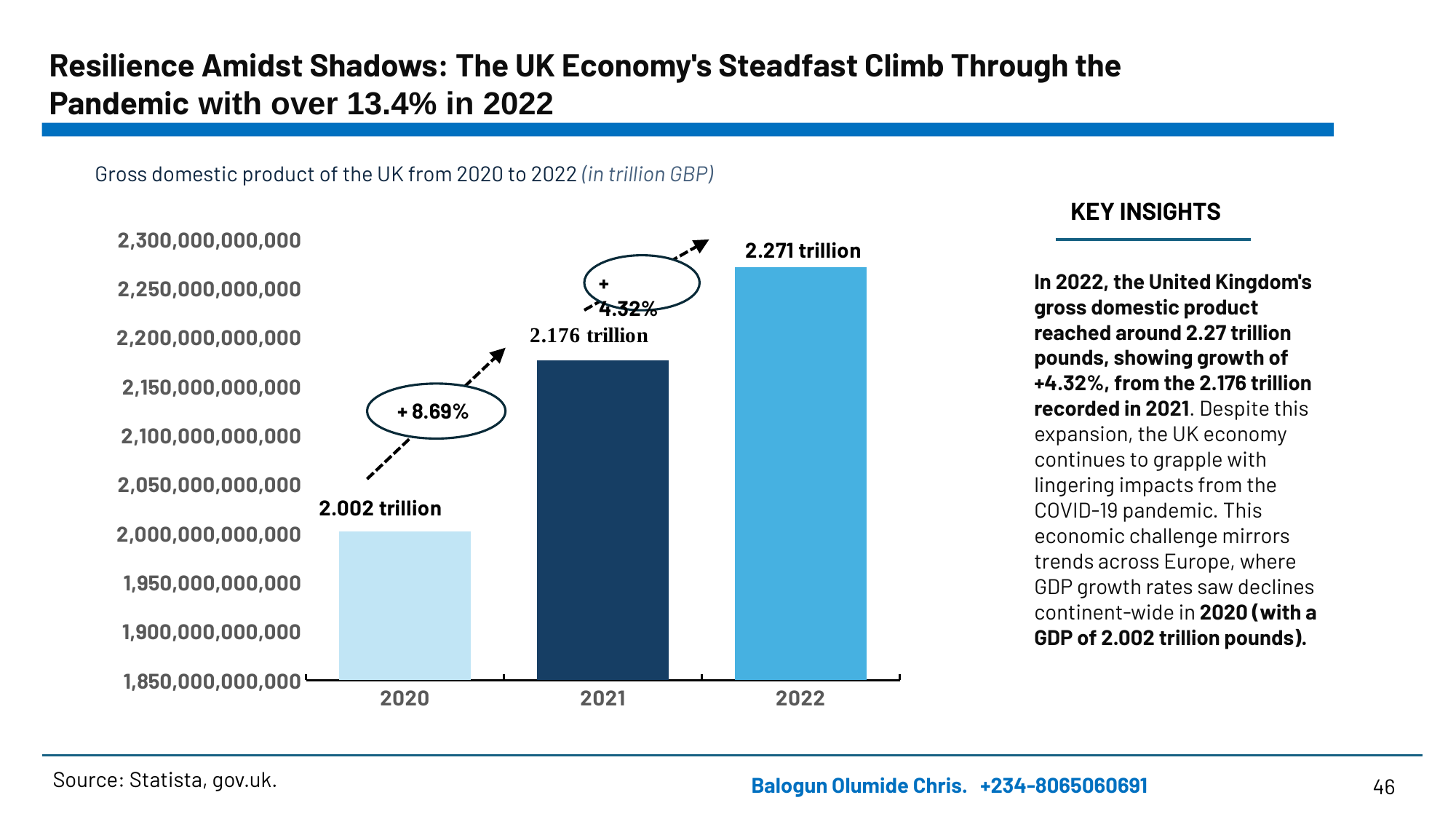

Resilience Amidst Shadows: The UK Economy's Steadfast Climb Through the Pandemic with over 13.4% in 2022

Gross domestic product of the UK from 2020 to 2022 (in trillion GBP)
KEY INSIGHTS

### Chart

| Category | Yearly GDP |
|---|---|
| 2020 | 2002000000000.0 |
| 2021 | 2176000000000.0 |
| 2022 | 2271000000000.0 |
In 2022, the United Kingdom's gross domestic product reached around 2.27 trillion pounds, showing growth of +4.32%, from the 2.176 trillion recorded in 2021. Despite this expansion, the UK economy continues to grapple with lingering impacts from the COVID-19 pandemic. This economic challenge mirrors trends across Europe, where GDP growth rates saw declines continent-wide in 2020 (with a GDP of 2.002 trillion pounds).
+ 4.32%

+ 8.69%
Source: Statista, gov.uk.
Balogun Olumide Chris.   +234-8065060691
46